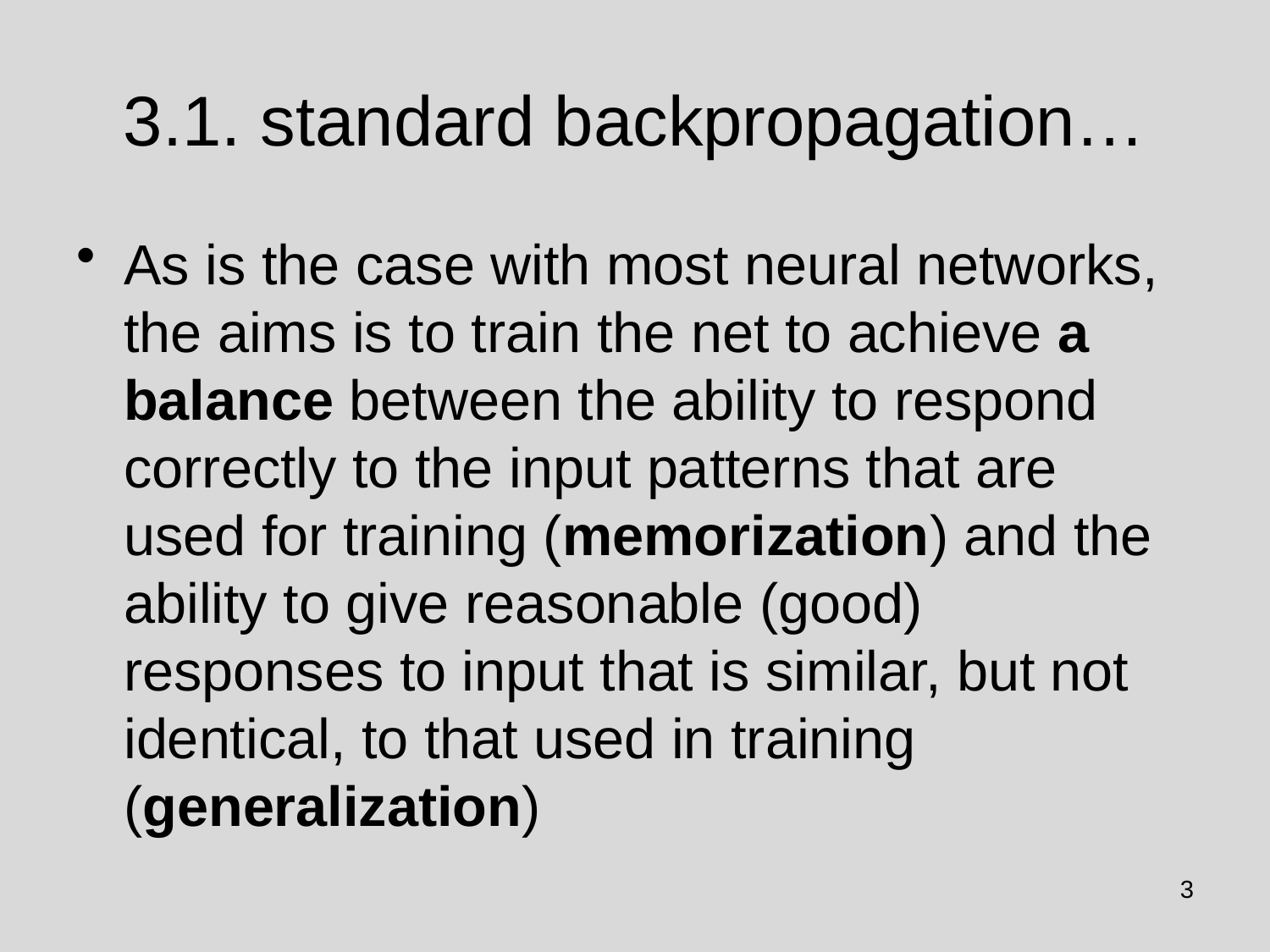

# 3.1. standard backpropagation…
As is the case with most neural networks, the aims is to train the net to achieve a balance between the ability to respond correctly to the input patterns that are used for training (memorization) and the ability to give reasonable (good) responses to input that is similar, but not identical, to that used in training (generalization)
3